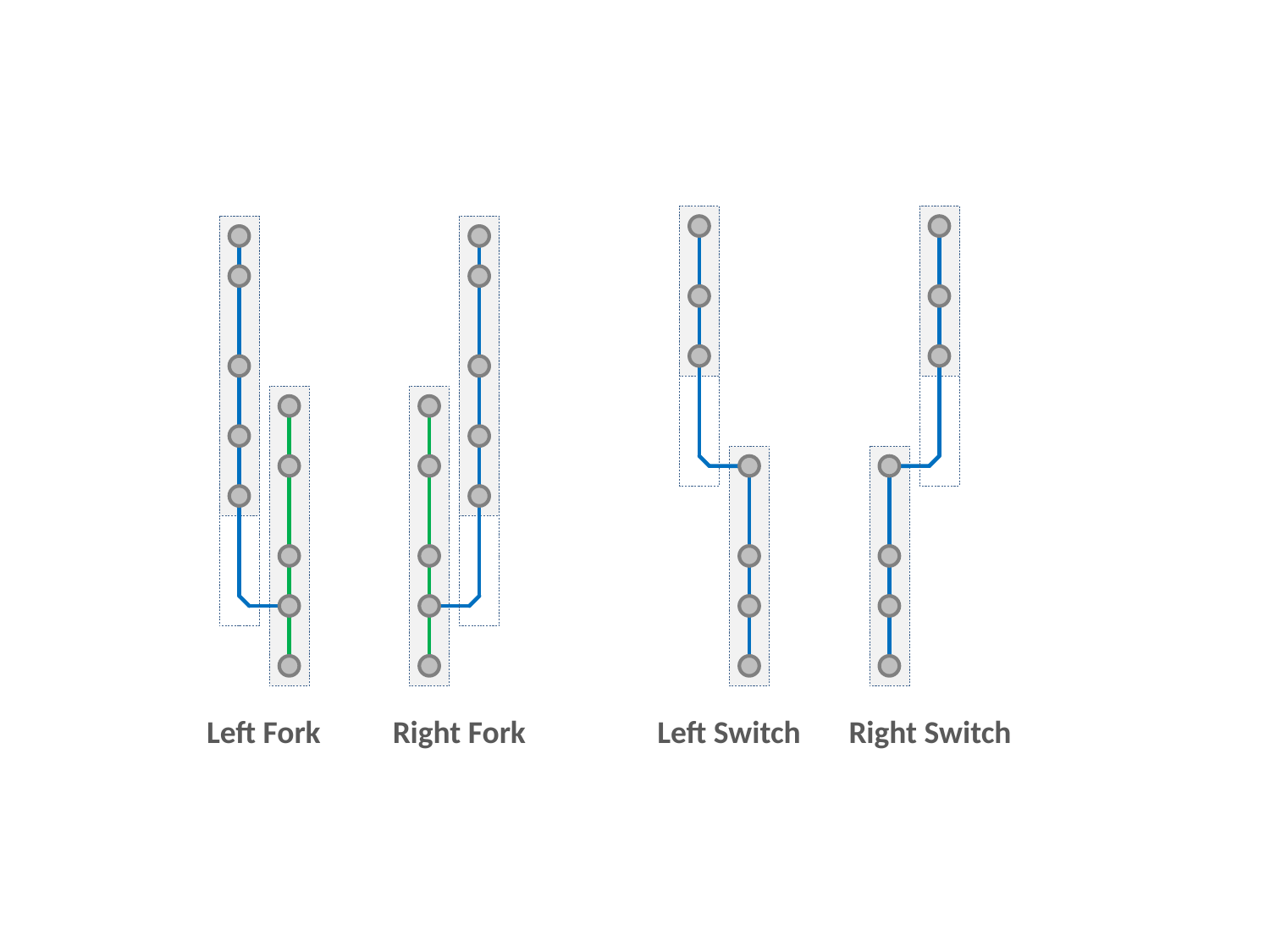

Left Fork
Right Fork
Left Switch
Right Switch